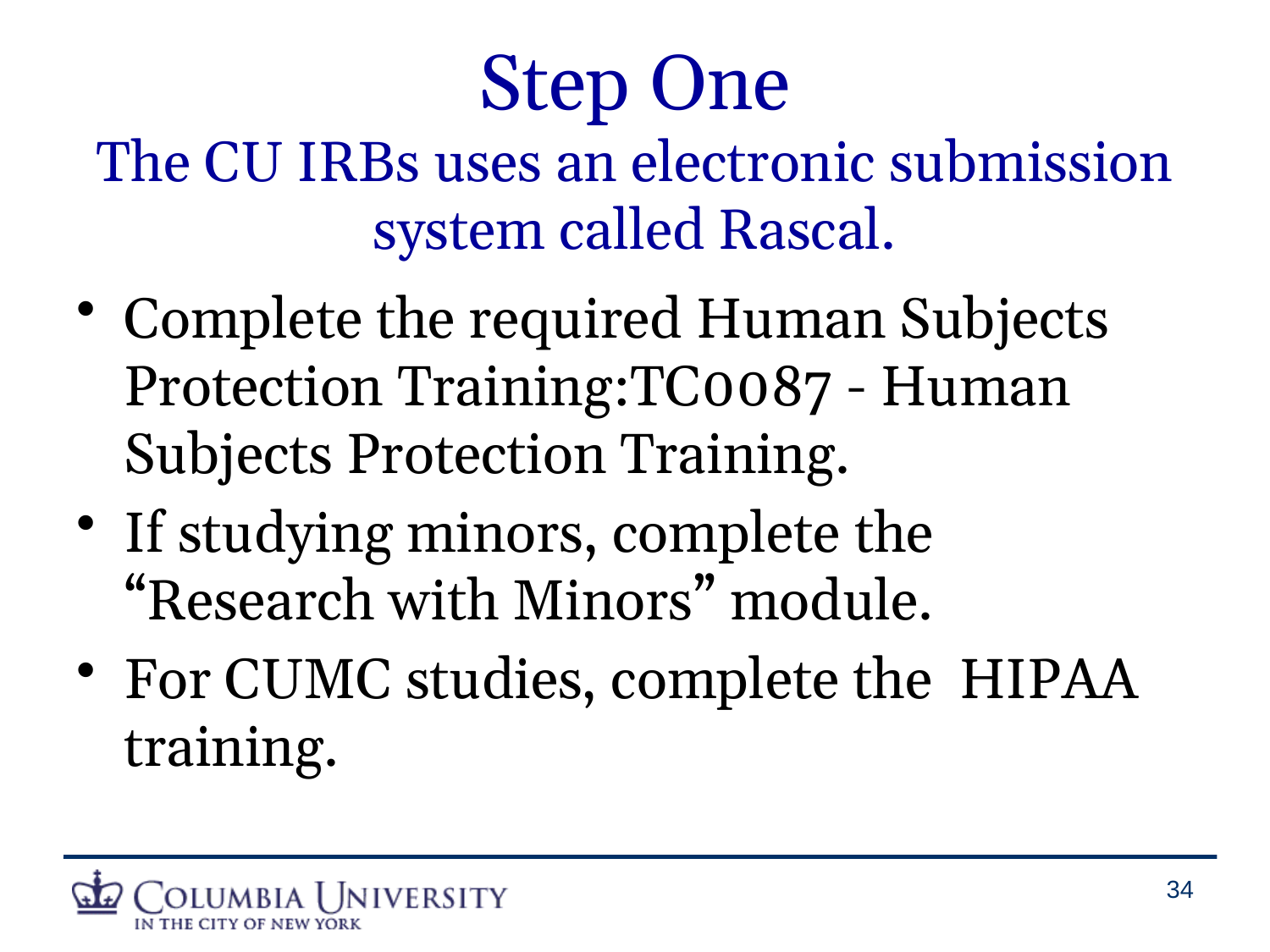

# Step One The CU IRBs uses an electronic submission system called Rascal.
Complete the required Human Subjects Protection Training:TC0087 - Human Subjects Protection Training.
If studying minors, complete the “Research with Minors” module.
For CUMC studies, complete the  HIPAA training.
34